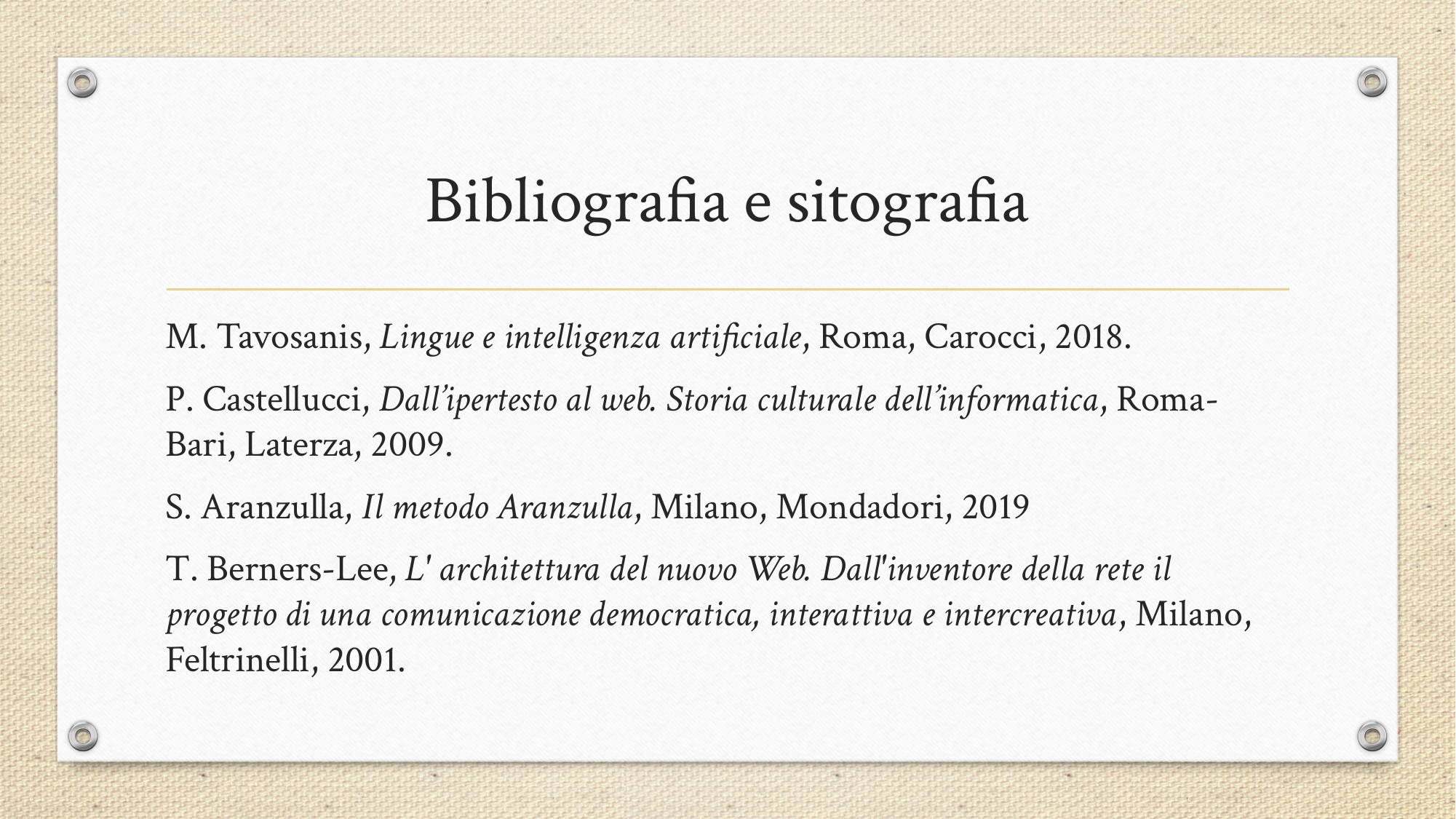

# Bibliografia e sitografia
M. Tavosanis, Lingue e intelligenza artificiale, Roma, Carocci, 2018.
P. Castellucci, Dall’ipertesto al web. Storia culturale dell’informatica, Roma-Bari, Laterza, 2009.
S. Aranzulla, Il metodo Aranzulla, Milano, Mondadori, 2019
T. Berners-Lee, L' architettura del nuovo Web. Dall'inventore della rete il progetto di una comunicazione democratica, interattiva e intercreativa, Milano, Feltrinelli, 2001.